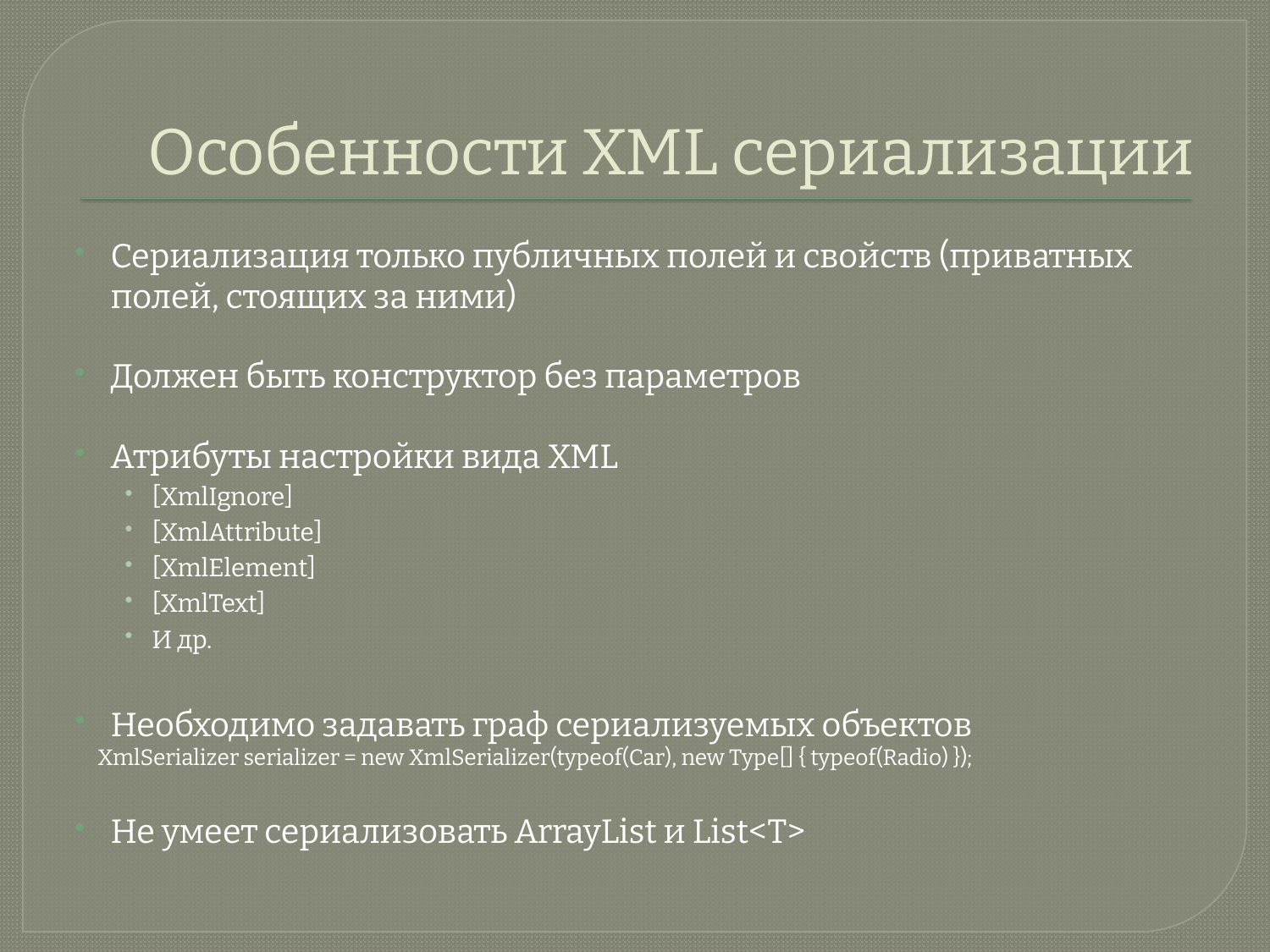

# Особенности XML сериализации
Сериализация только публичных полей и свойств (приватных полей, стоящих за ними)

Должен быть конструктор без параметров

Атрибуты настройки вида XML
[XmlIgnore]
[XmlAttribute]
[XmlElement]
[XmlText]
И др.

Необходимо задавать граф сериализуемых объектов
XmlSerializer serializer = new XmlSerializer(typeof(Car), new Type[] { typeof(Radio) });

Не умеет сериализовать ArrayList и List<T>